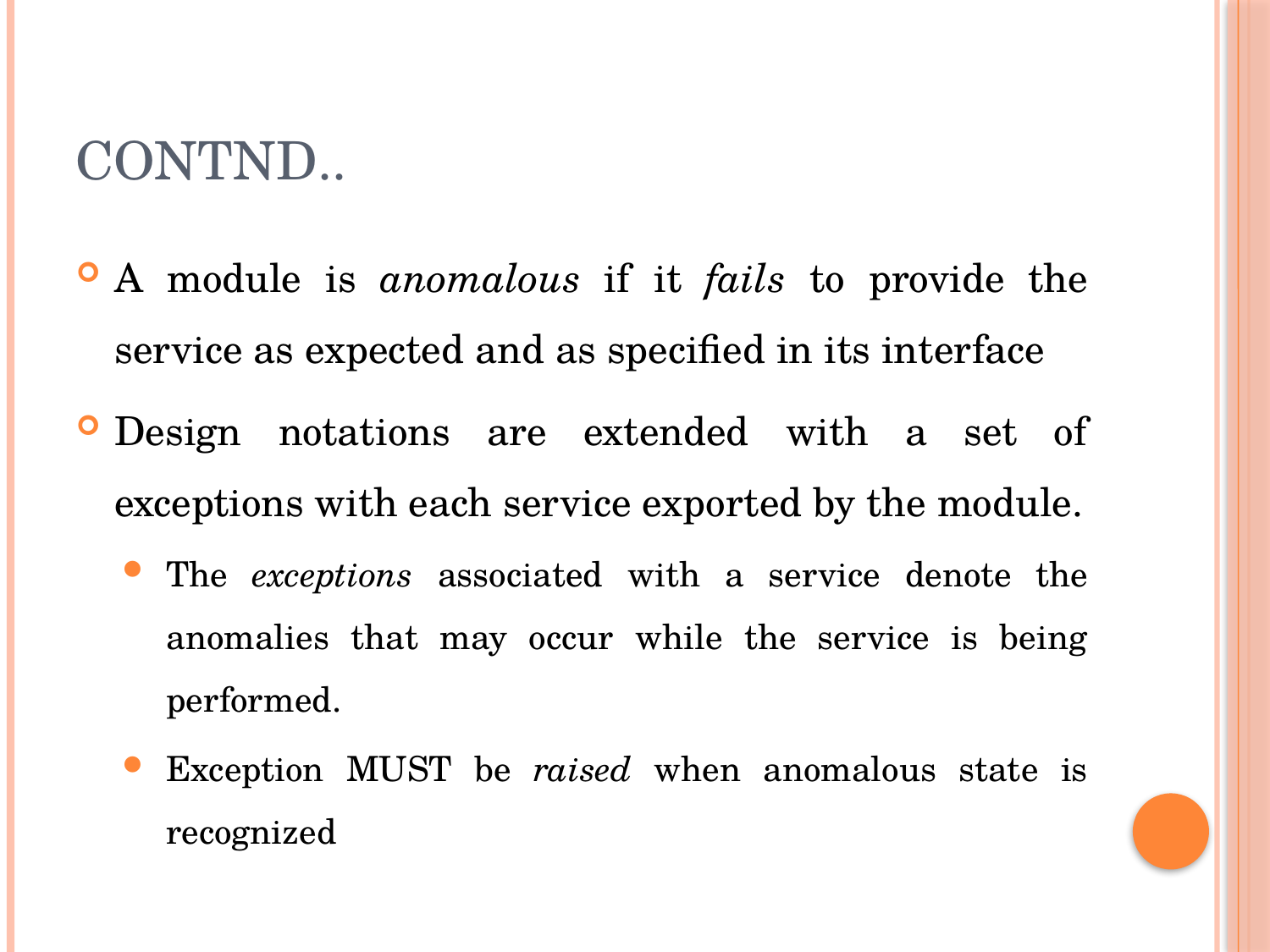

# Contnd..
A module is anomalous if it fails to provide the service as expected and as specified in its interface
Design notations are extended with a set of exceptions with each service exported by the module.
The exceptions associated with a service denote the anomalies that may occur while the service is being performed.
Exception MUST be raised when anomalous state is recognized